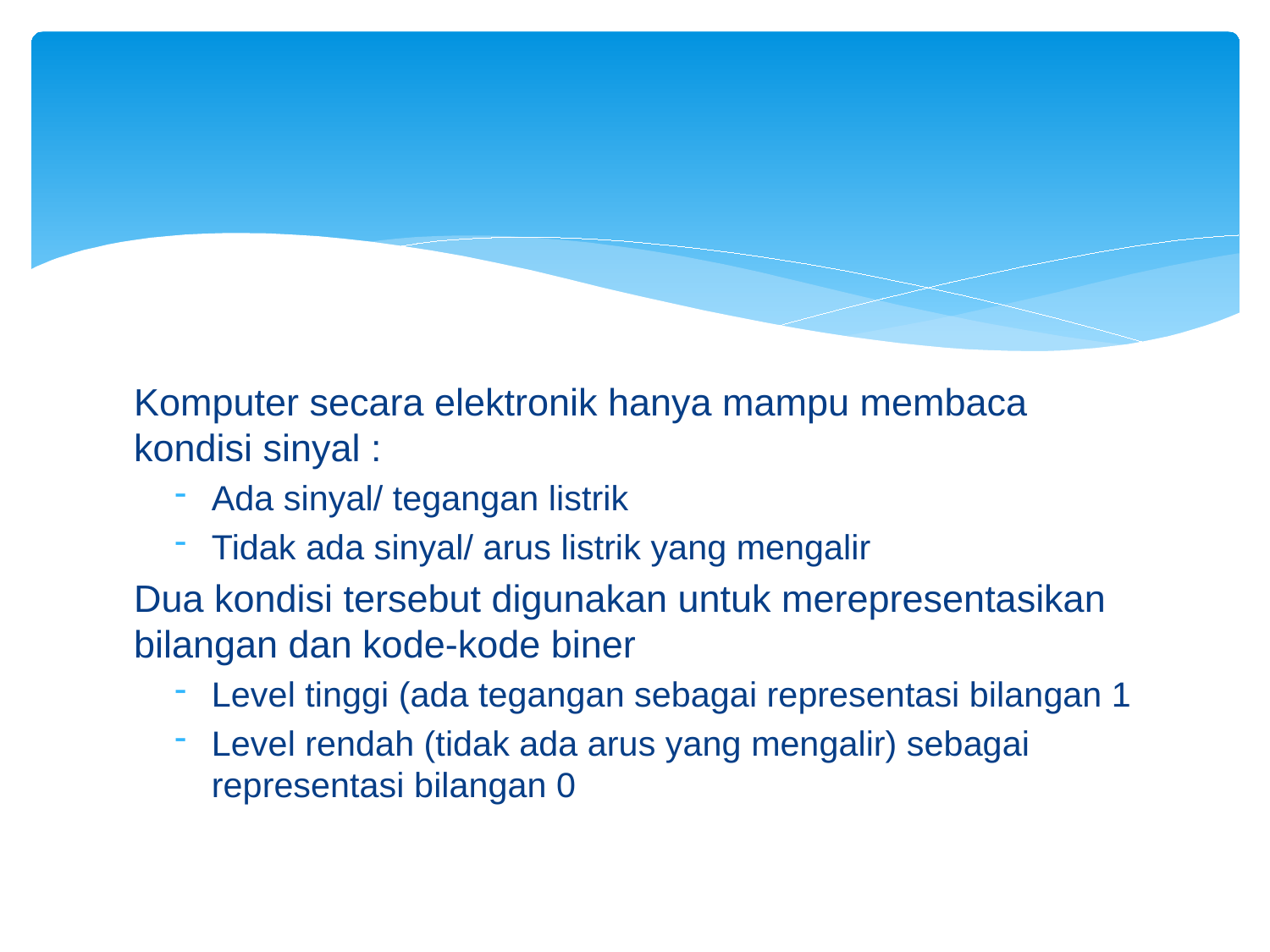

#
Komputer secara elektronik hanya mampu membaca kondisi sinyal :
Ada sinyal/ tegangan listrik
Tidak ada sinyal/ arus listrik yang mengalir
Dua kondisi tersebut digunakan untuk merepresentasikan bilangan dan kode-kode biner
Level tinggi (ada tegangan sebagai representasi bilangan 1
Level rendah (tidak ada arus yang mengalir) sebagai representasi bilangan 0